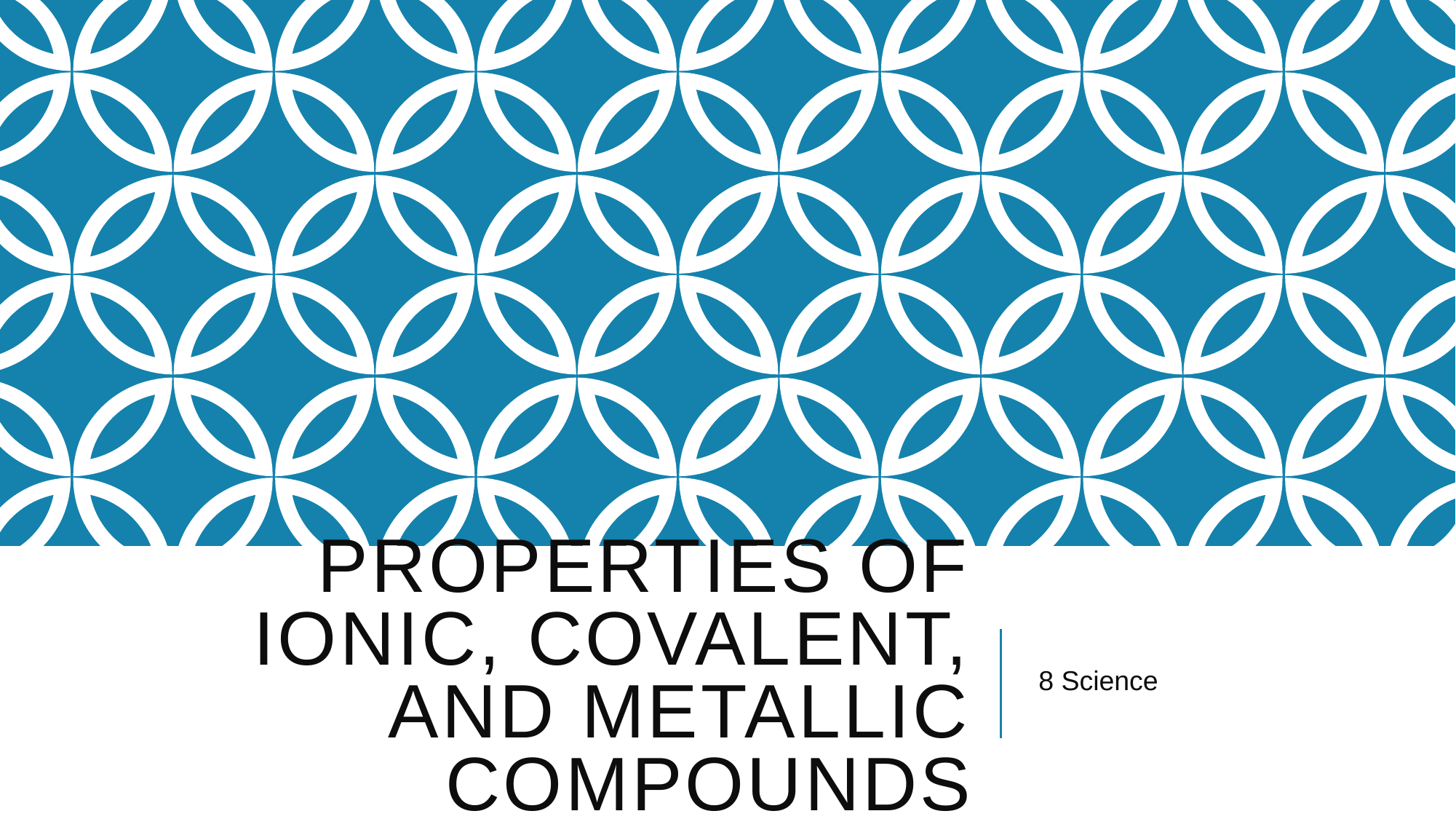

# Properties of ionic, covalent, and metallic compounds
8 Science